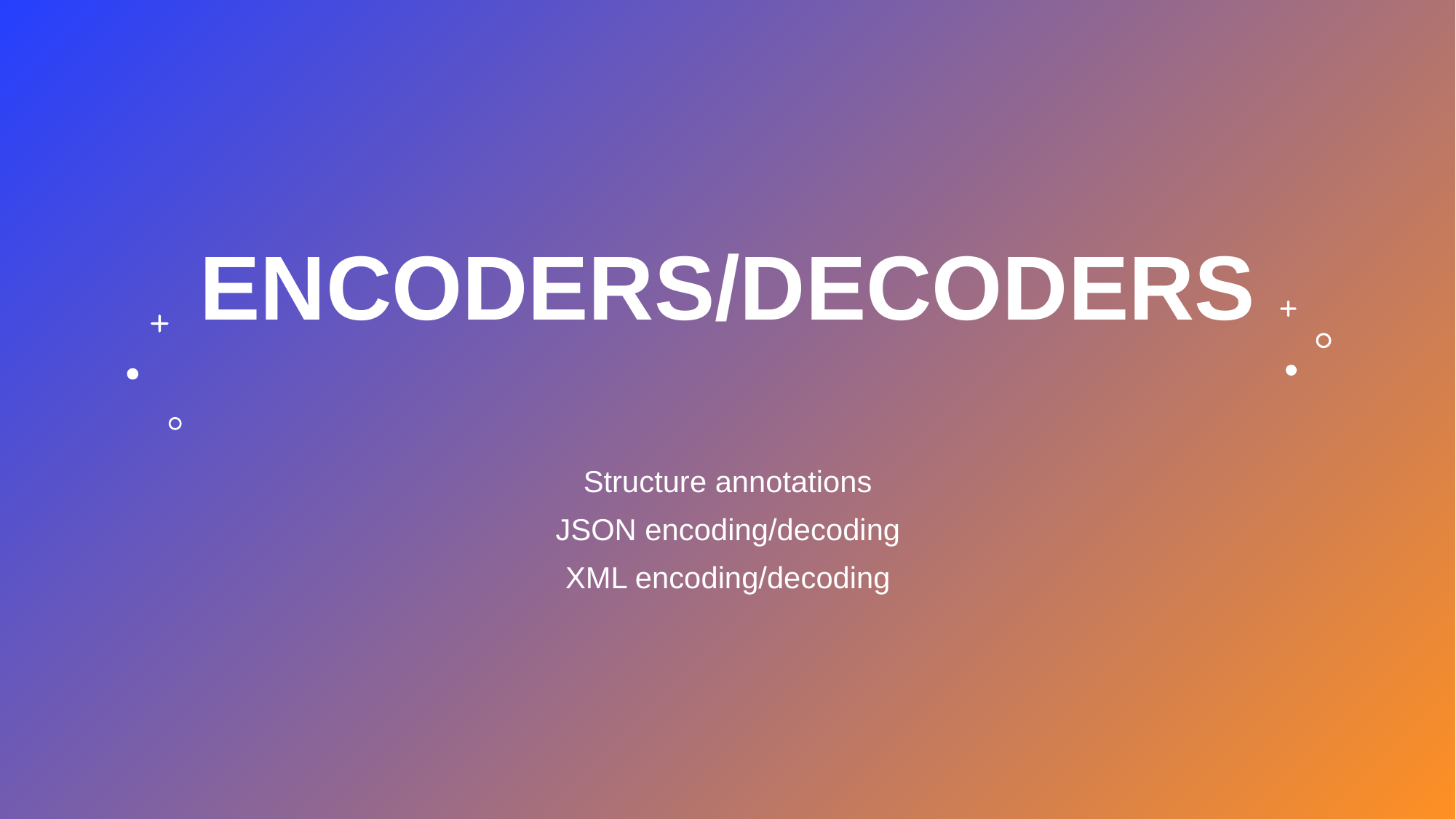

# ENCODERS/DECODERS
Structure annotations
JSON encoding/decoding
XML encoding/decoding